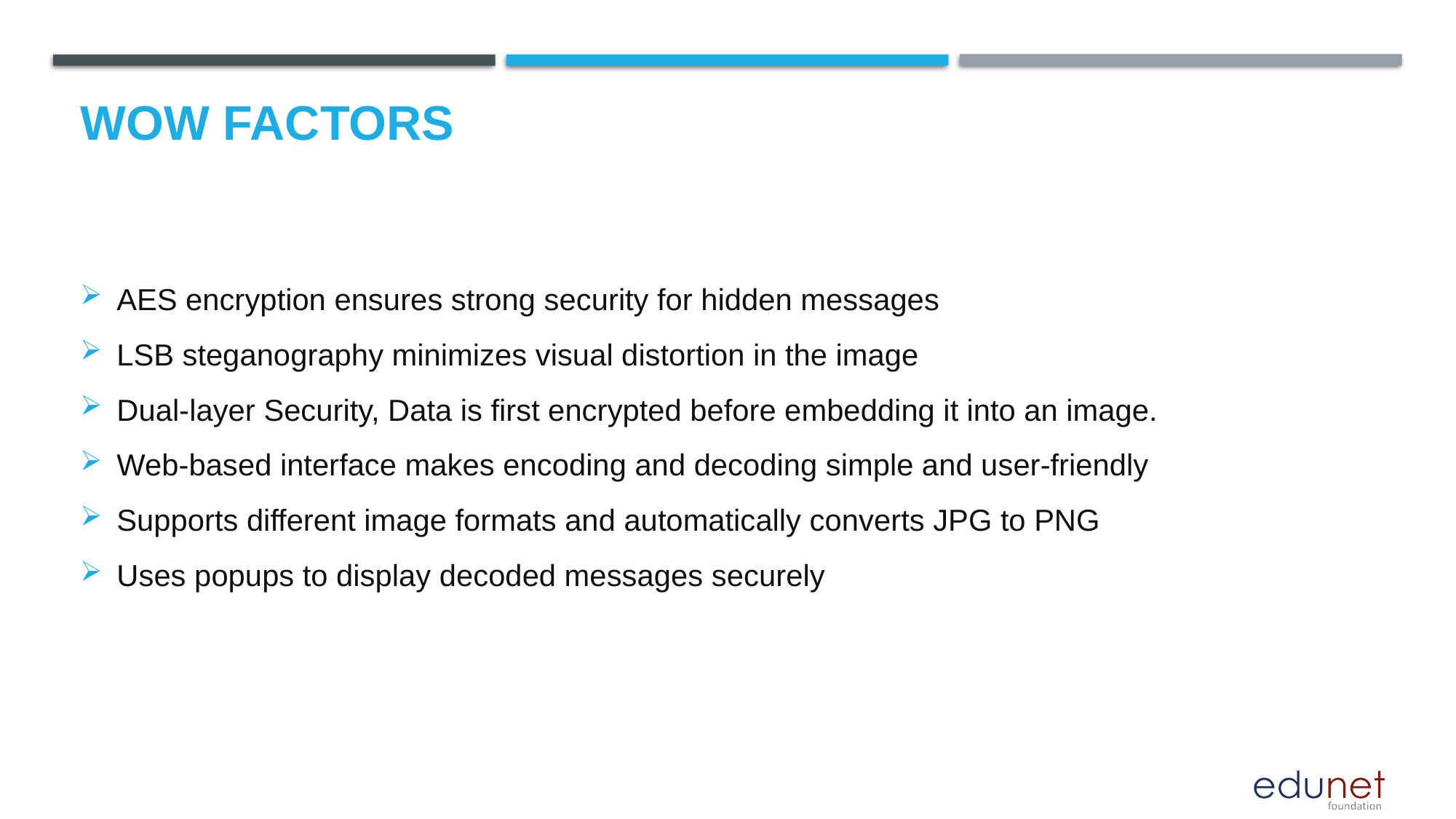

# Wow factors
AES encryption ensures strong security for hidden messages
LSB steganography minimizes visual distortion in the image
Dual-layer Security, Data is first encrypted before embedding it into an image.
Web-based interface makes encoding and decoding simple and user-friendly
Supports different image formats and automatically converts JPG to PNG
Uses popups to display decoded messages securely